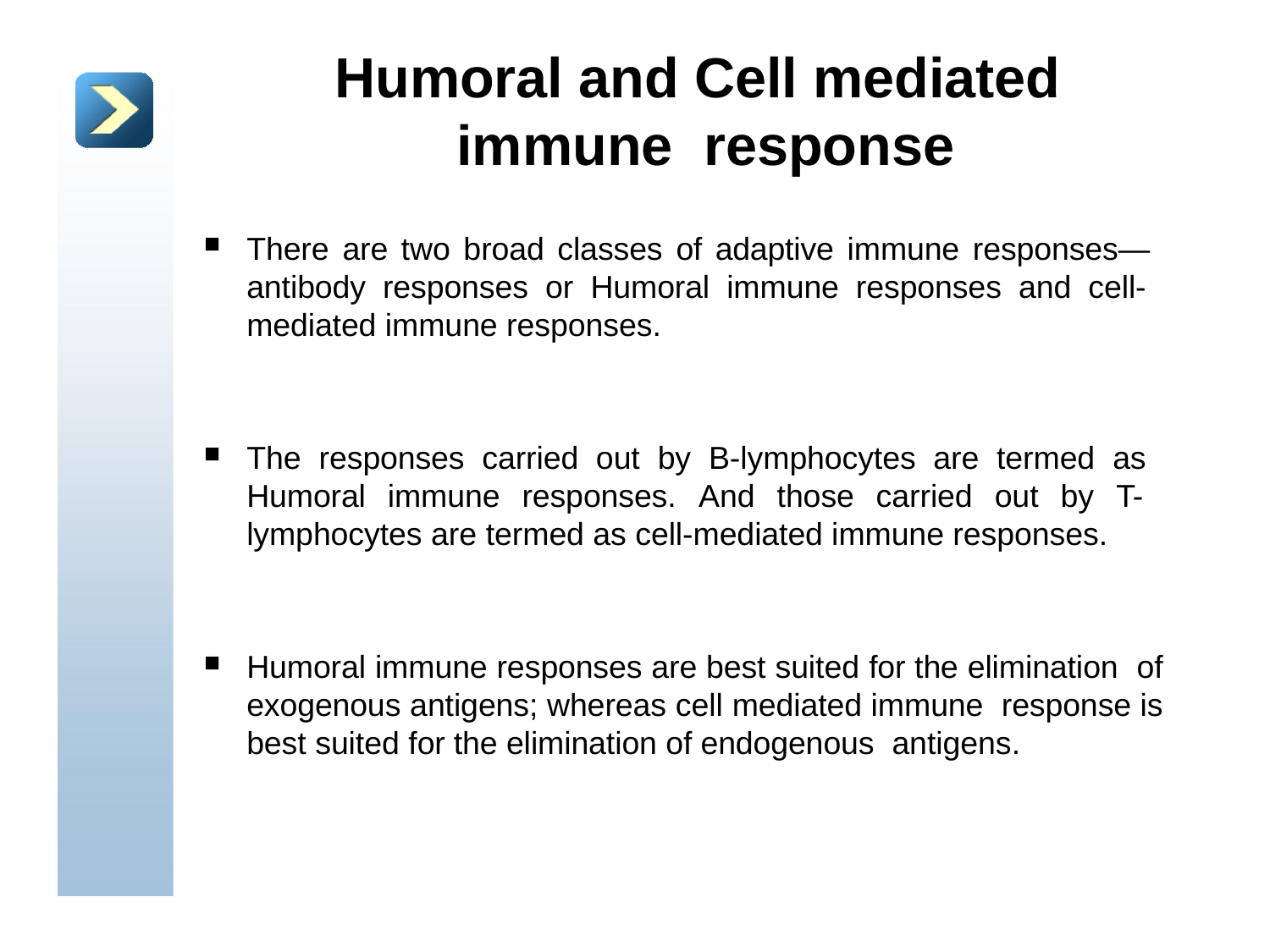

# Humoral and Cell mediated immune  response

There are two broad classes of adaptive immune responses—  antibody responses or Humoral immune responses and cell-  mediated immune responses.
The responses carried out by B-lymphocytes are termed as  Humoral immune responses. And those carried out by T-  lymphocytes are termed as cell-mediated immune responses.
Humoral immune responses are best suited for the elimination  of exogenous antigens; whereas cell mediated immune  response is best suited for the elimination of endogenous  antigens.